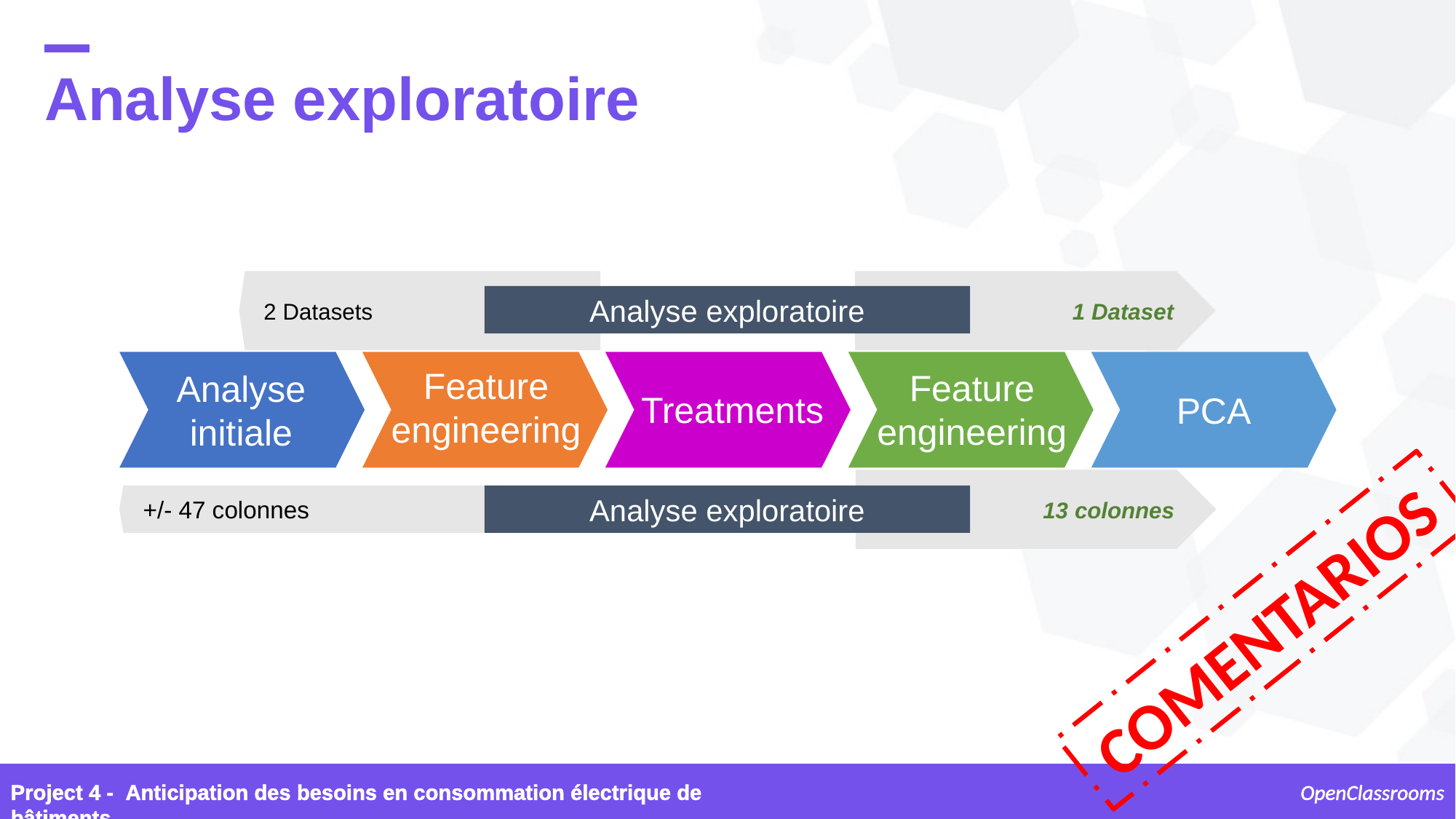

1 Dataset
2 Datasets
13 colonnes
+/- 47 colonnes

Analyse exploratoire
Analyse exploratoire

Feature engineering
Feature engineering
Treatments
PCA
Analyse initiale
Analyse exploratoire
COMENTARIOS

Project 4 -  Anticipation des besoins en consommation électrique de bâtiments
OpenClassrooms